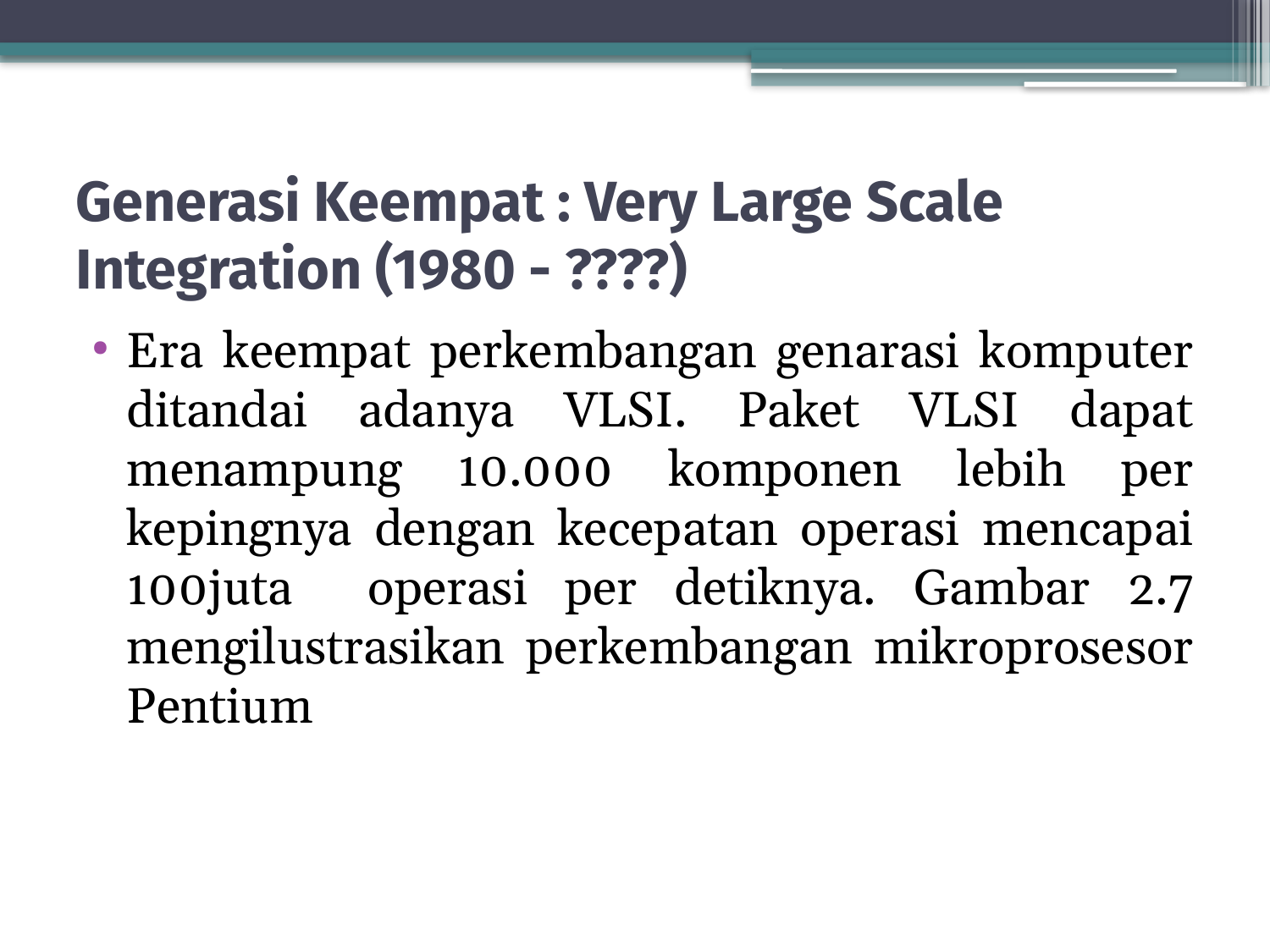

# Generasi Keempat : Very Large Scale Integration (1980 - ????)
Era keempat perkembangan genarasi komputer ditandai adanya VLSI. Paket VLSI dapat menampung 10.000 komponen lebih per kepingnya dengan kecepatan operasi mencapai 100juta  operasi per detiknya. Gambar 2.7 mengilustrasikan perkembangan mikroprosesor Pentium